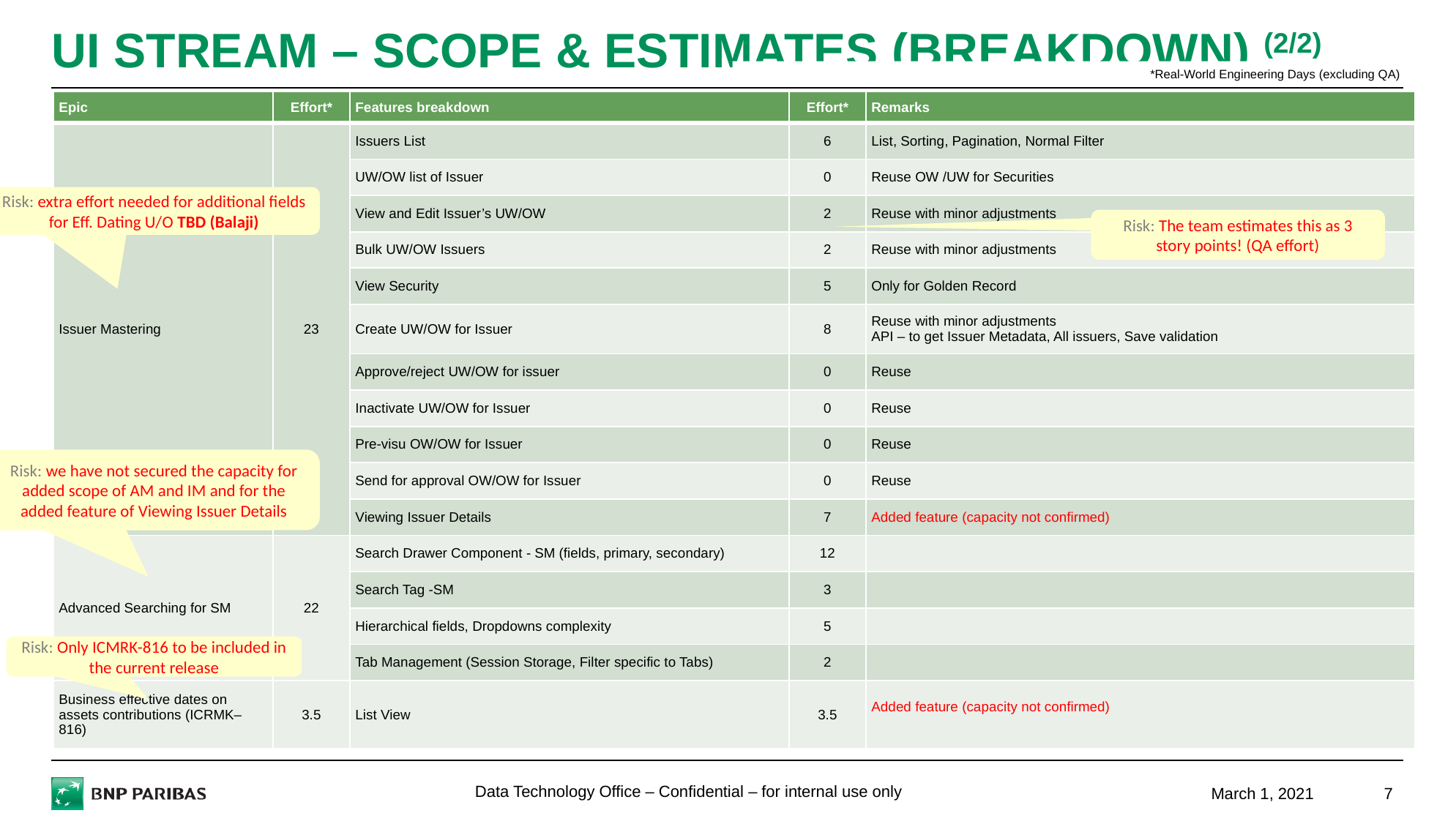

# UI STREAM – Scope & ESTIMATES (breakdown) (2/2)
*Real-World Engineering Days (excluding QA)
| Epic | Effort\* | Features breakdown | Effort\* | Remarks |
| --- | --- | --- | --- | --- |
| Issuer Mastering | 23 | Issuers List | 6 | List, Sorting, Pagination, Normal Filter |
|  |  | UW/OW list of Issuer | 0 | Reuse OW /UW for Securities |
|  |  | View and Edit Issuer’s UW/OW | 2 | Reuse with minor adjustments |
|  |  | Bulk UW/OW Issuers | 2 | Reuse with minor adjustments |
|  |  | View Security | 5 | Only for Golden Record |
|  |  | Create UW/OW for Issuer | 8 | Reuse with minor adjustments API – to get Issuer Metadata, All issuers, Save validation |
|  |  | Approve/reject UW/OW for issuer | 0 | Reuse |
|  |  | Inactivate UW/OW for Issuer | 0 | Reuse |
|  |  | Pre-visu OW/OW for Issuer | 0 | Reuse |
|  |  | Send for approval OW/OW for Issuer | 0 | Reuse |
|  |  | Viewing Issuer Details | 7 | Added feature (capacity not confirmed) |
| Advanced Searching for SM | 22 | Search Drawer Component - SM (fields, primary, secondary) | 12 |  |
|  |  | Search Tag -SM | 3 |  |
|  |  | Hierarchical fields, Dropdowns complexity | 5 |  |
|  |  | Tab Management (Session Storage, Filter specific to Tabs) | 2 |  |
| Business effective dates on assets contributions (ICRMK–816) | 3.5 | List View | 3.5 | Added feature (capacity not confirmed) |
Risk: extra effort needed for additional fields for Eff. Dating U/O TBD (Balaji)
Risk: The team estimates this as 3 story points! (QA effort)
Risk: we have not secured the capacity for added scope of AM and IM and for the added feature of Viewing Issuer Details
Risk: Only ICMRK-816 to be included in the current release
March 1, 2021
7
Risk: Effort in creased to 30 MD and therefore descoped from the release 2021.1